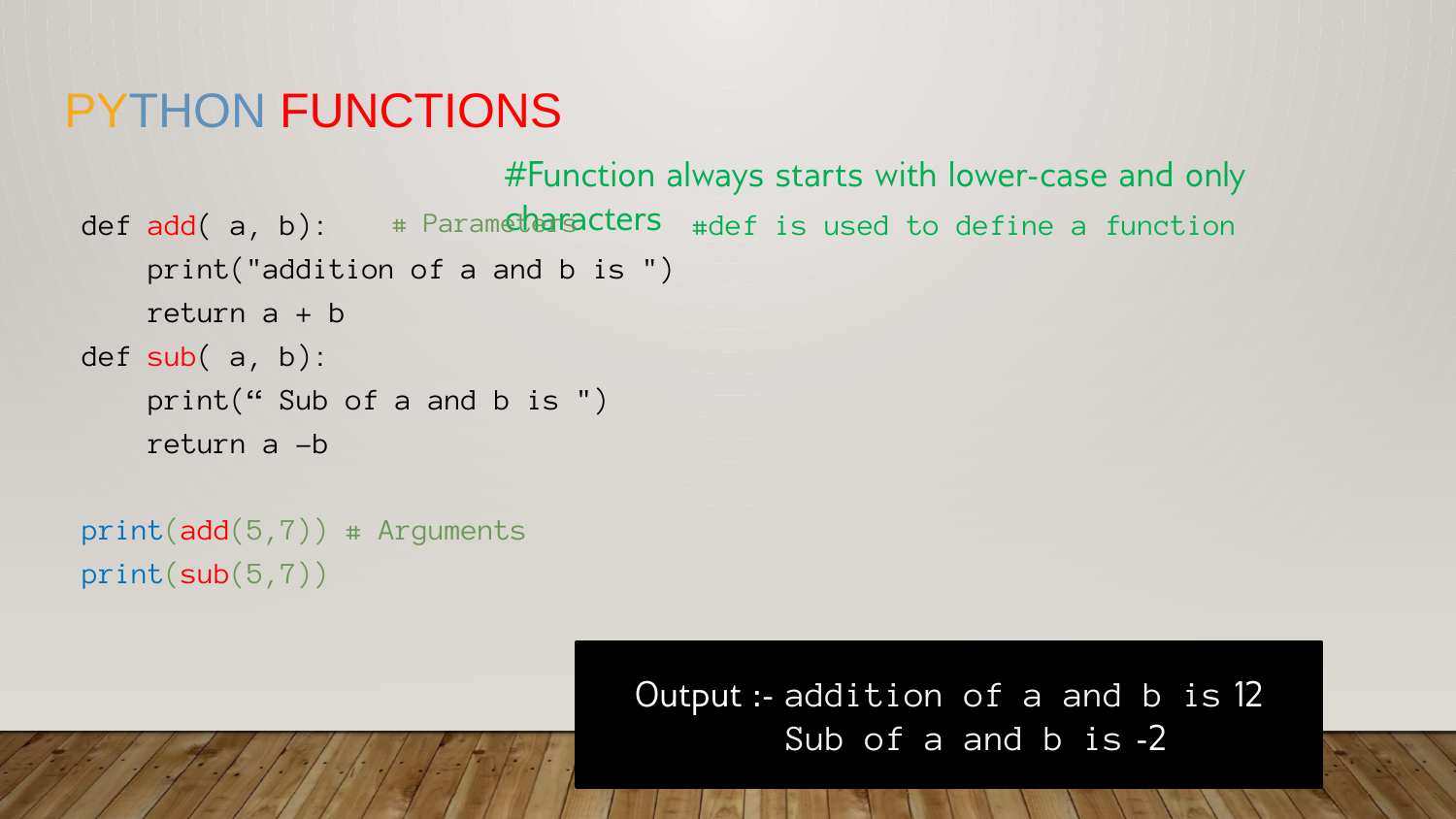

# Python Functions
#Function always starts with lower-case and only characters
def add( a, b):                      #def is used to define a function
    print("addition of a and b is ")
    return a + b
def sub( a, b):
    print(“ Sub of a and b is ")
    return a -b

print(add(5,7)) # Arguments
print(sub(5,7))

# Parameters
Output :- addition of a and b is 12
     Sub of a and b is -2